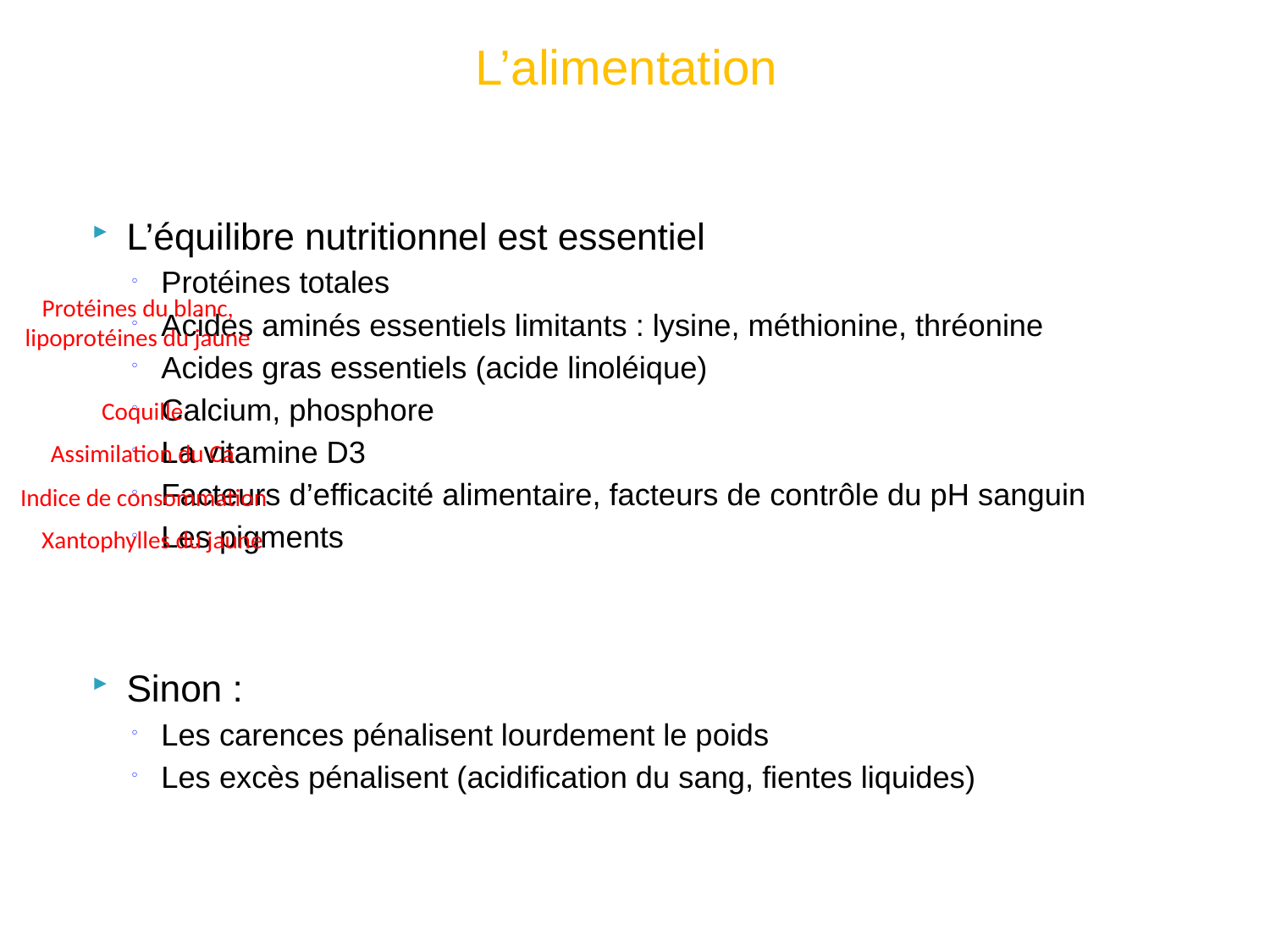

# L’alimentation
L’équilibre nutritionnel est essentiel
Protéines totales
Acides aminés essentiels limitants : lysine, méthionine, thréonine
Acides gras essentiels (acide linoléique)
Calcium, phosphore
La vitamine D3
Facteurs d’efficacité alimentaire, facteurs de contrôle du pH sanguin
Les pigments

Sinon :
Les carences pénalisent lourdement le poids
Les excès pénalisent (acidification du sang, fientes liquides)

Protéines du blanc, lipoprotéines du jaune
Coquille
Assimilation du Ca
Indice de consommation
Xantophylles du jaune